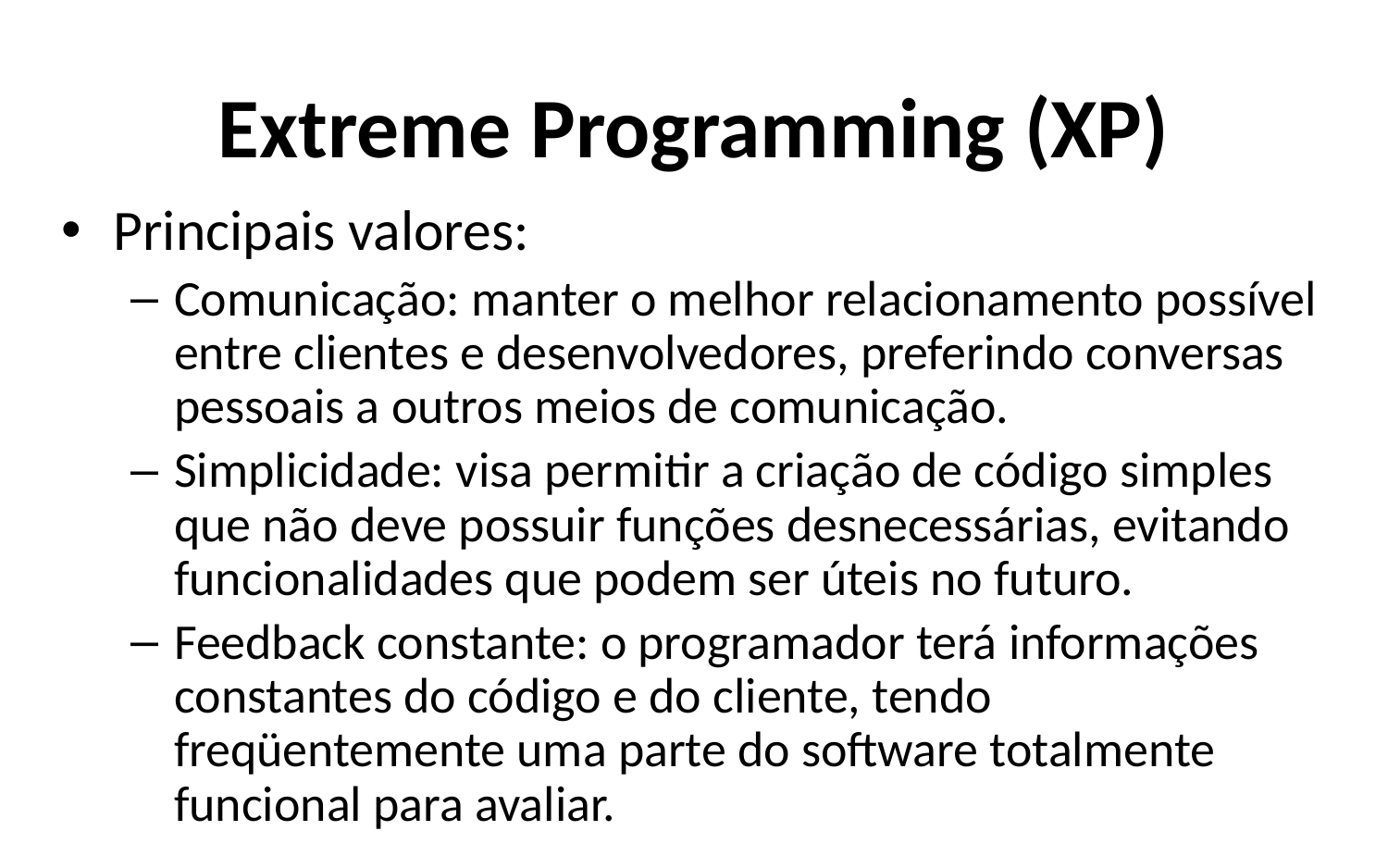

# Extreme Programming (XP)
Principais valores:
Comunicação: manter o melhor relacionamento possível entre clientes e desenvolvedores, preferindo conversas pessoais a outros meios de comunicação.
Simplicidade: visa permitir a criação de código simples que não deve possuir funções desnecessárias, evitando funcionalidades que podem ser úteis no futuro.
Feedback constante: o programador terá informações constantes do código e do cliente, tendo freqüentemente uma parte do software totalmente funcional para avaliar.